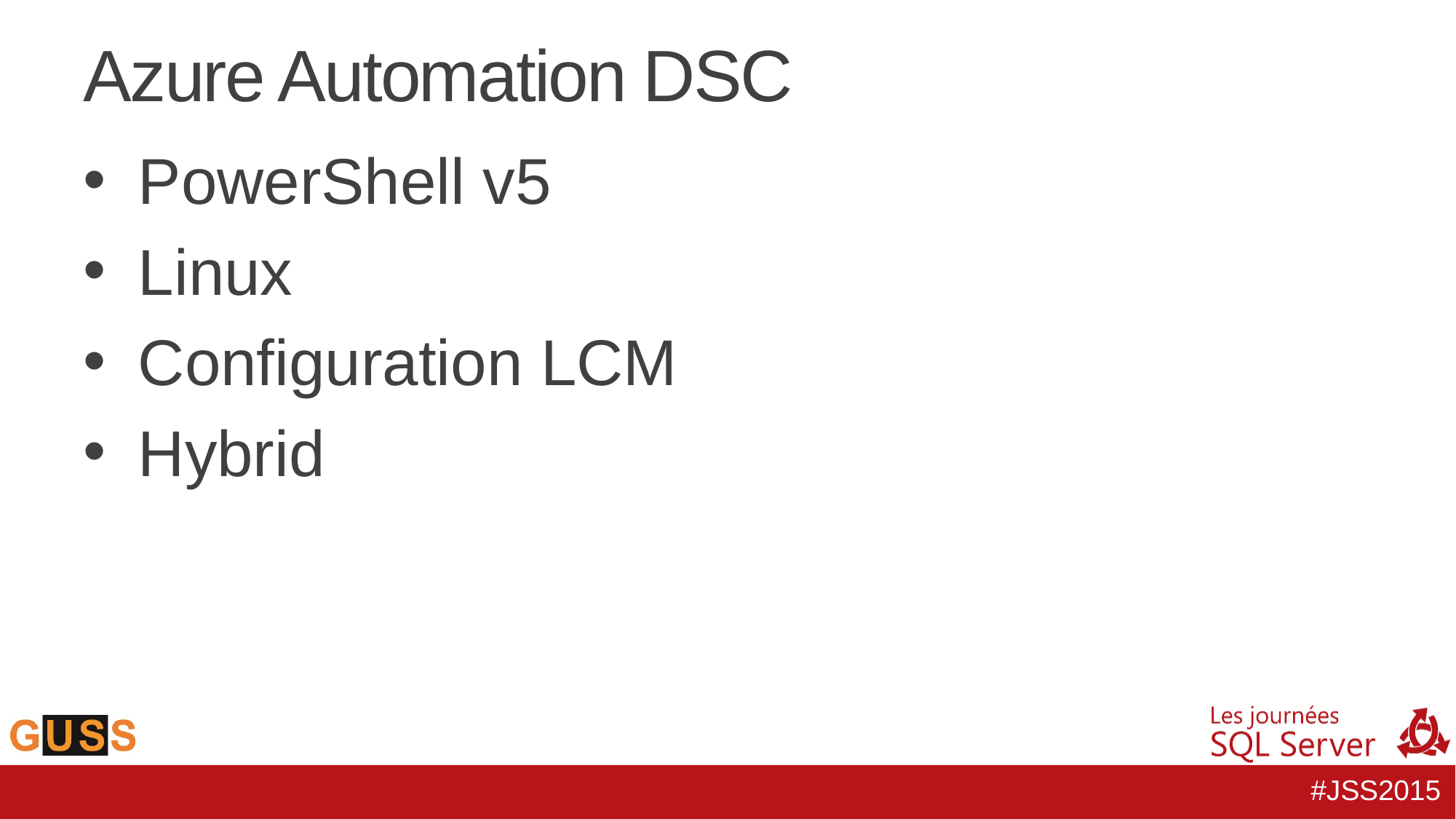

# Azure Automation DSC
PowerShell v5
Linux
Configuration LCM
Hybrid